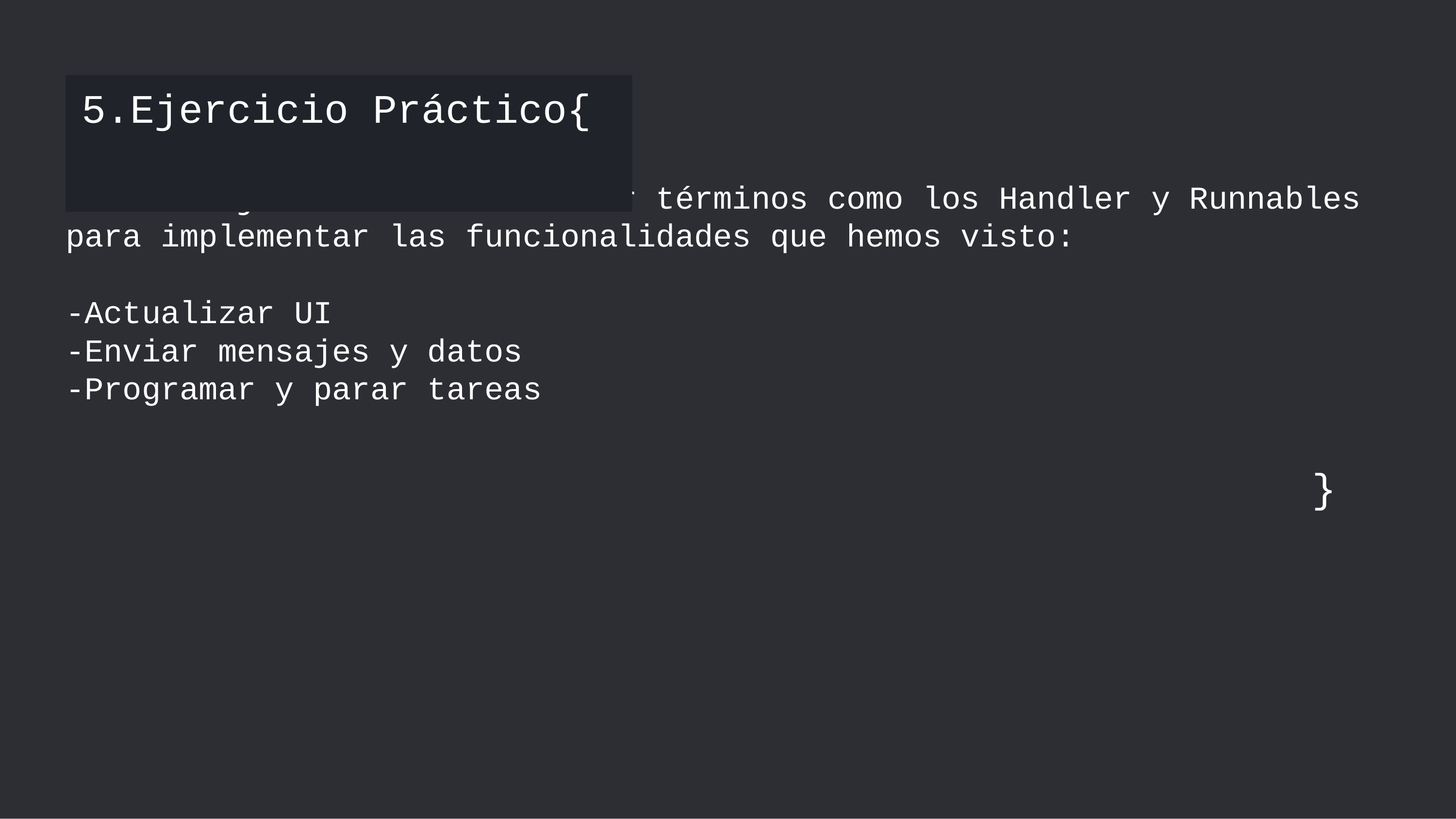

# 5.Ejercicio Práctico{
En este ejercicio vamos a usar términos como los Handler y Runnables para implementar las funcionalidades que hemos visto:

-Actualizar UI
-Enviar mensajes y datos
-Programar y parar tareas

}